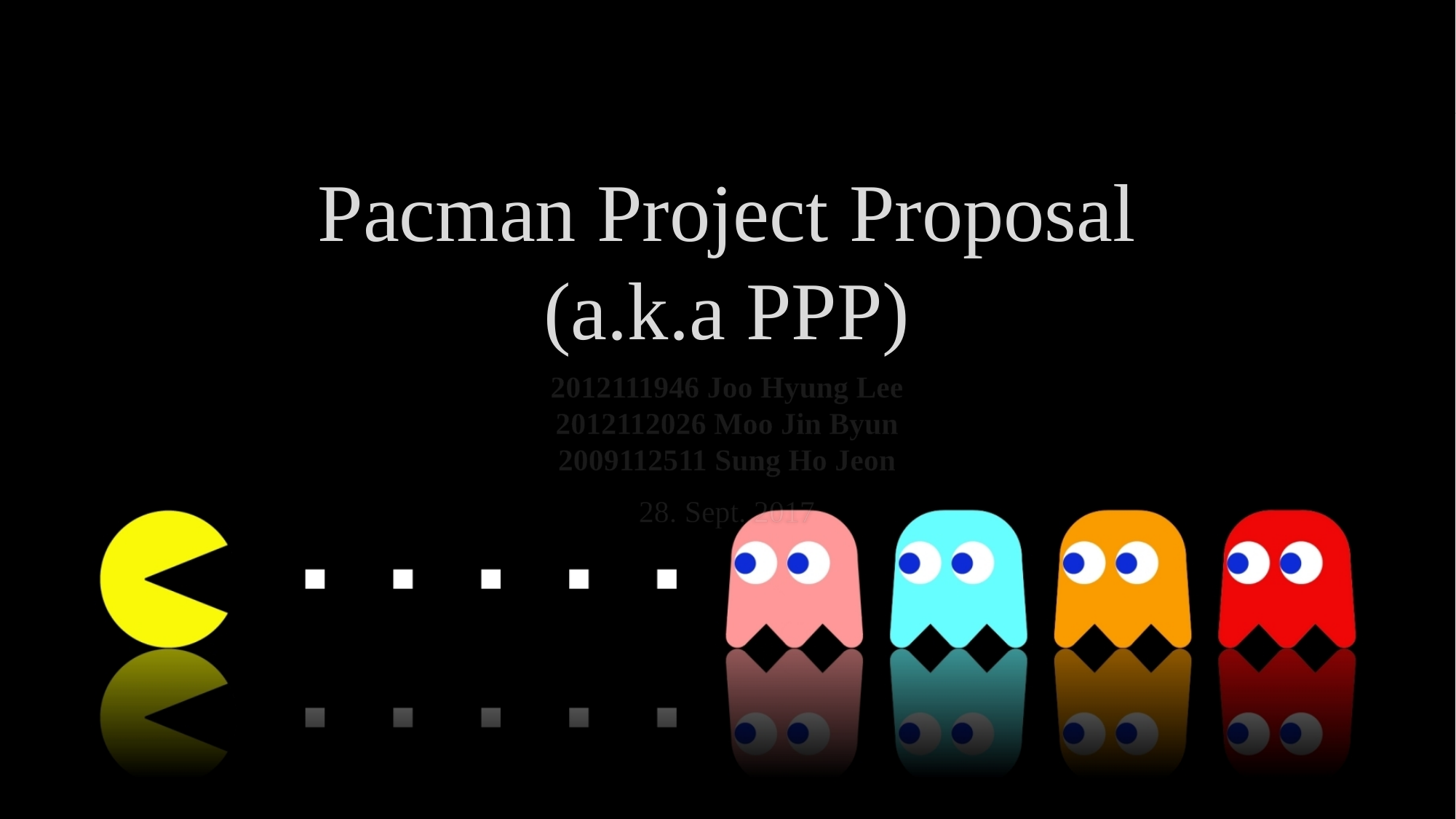

# Pacman Project Proposal (a.k.a PPP)
2012111946 Joo Hyung Lee
2012112026 Moo Jin Byun
2009112511 Sung Ho Jeon
28. Sept. 2017